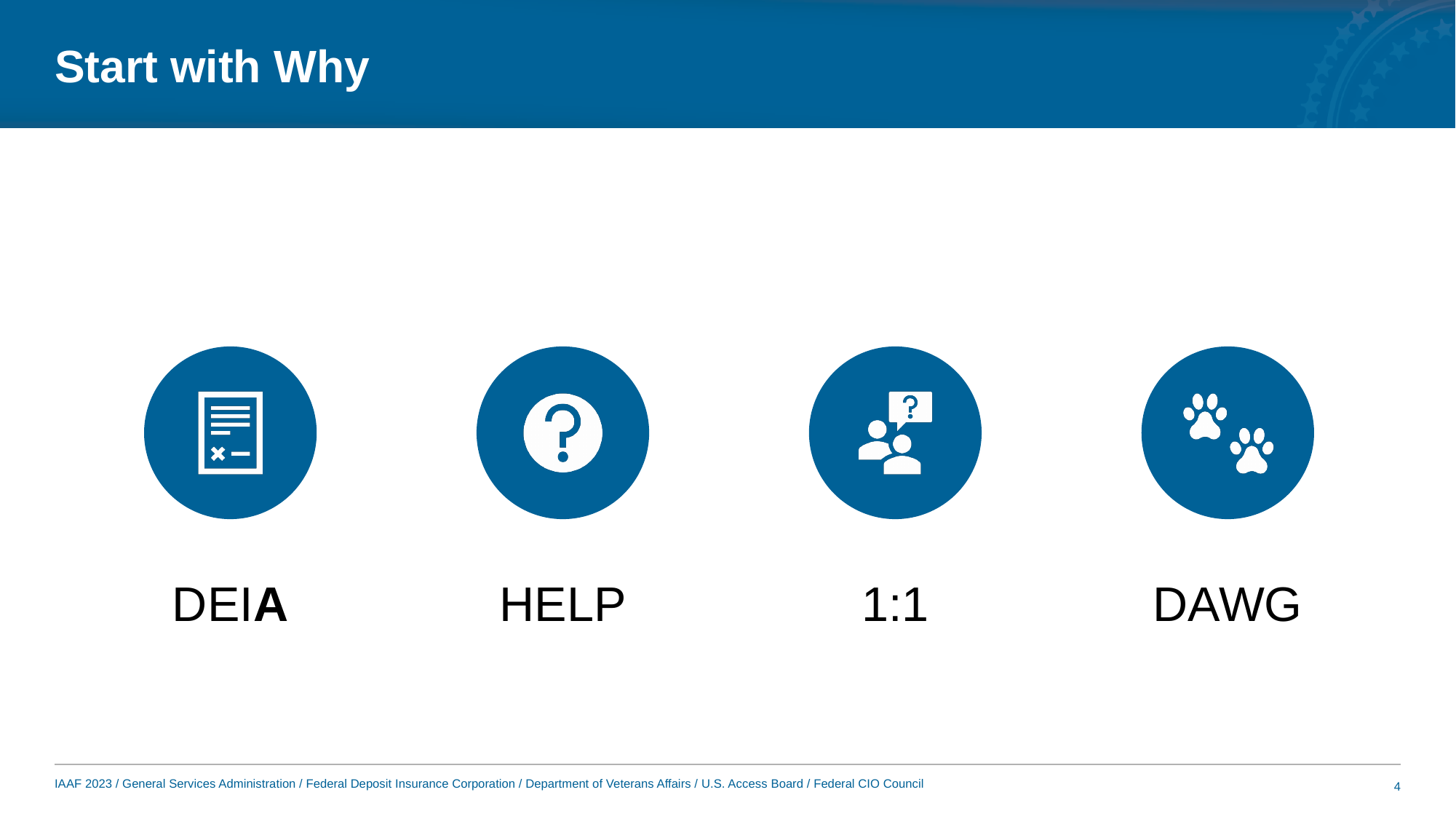

# Start with Why
DEIA
Help
1:1
DAWG
4